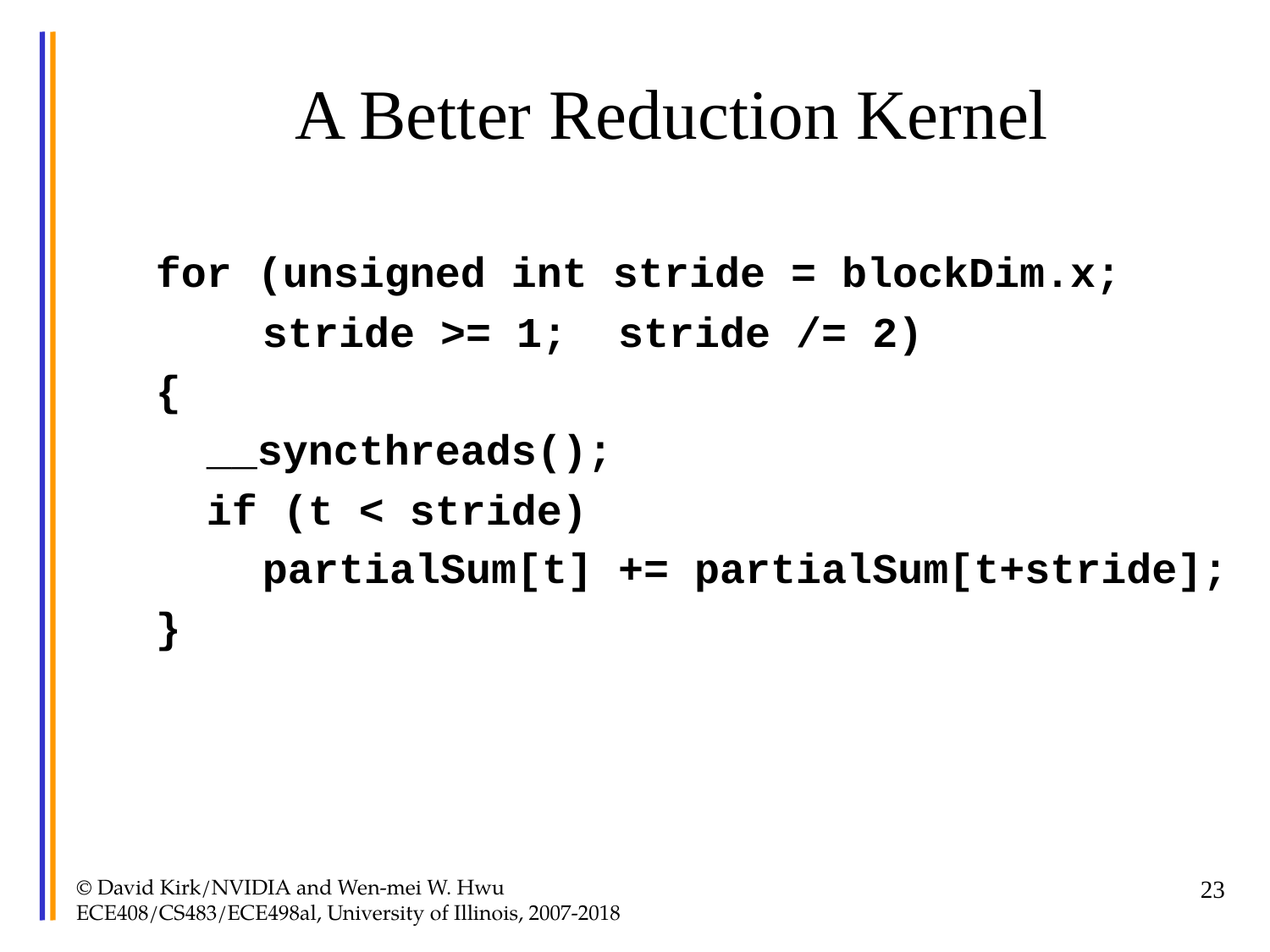

# A Better Reduction Kernel

for (unsigned int stride = blockDim.x;
	  stride >= 1;  stride /= 2)
{
  __syncthreads();
  if (t < stride)
	  partialSum[t] += partialSum[t+stride];
}
© David Kirk/NVIDIA and Wen-mei W. Hwu  ECE408/CS483/ECE498al, University of Illinois, 2007-2018
23